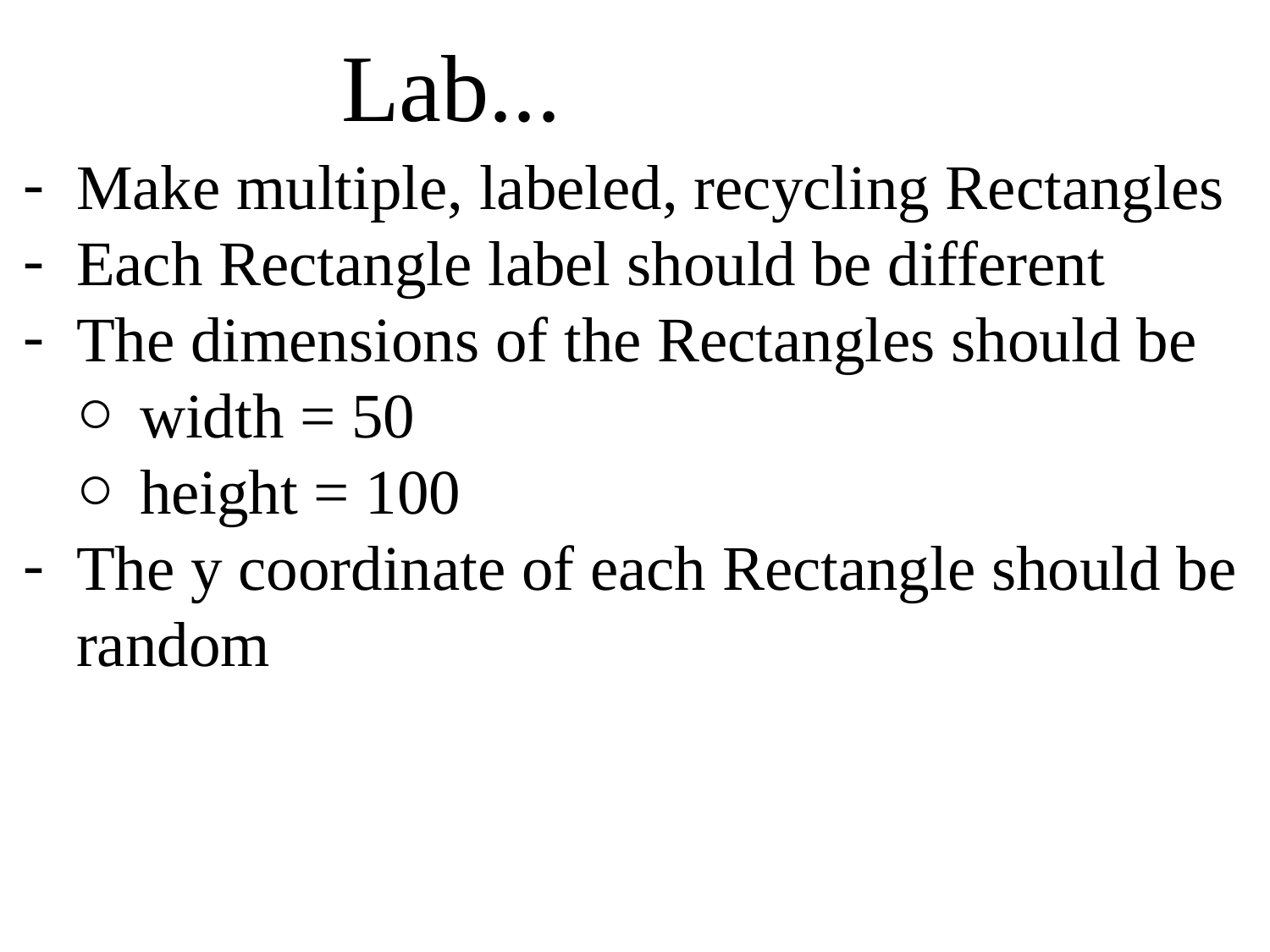

Lab...
Make multiple, labeled, recycling Rectangles
Each Rectangle label should be different
The dimensions of the Rectangles should be
width = 50
height = 100
The y coordinate of each Rectangle should be random